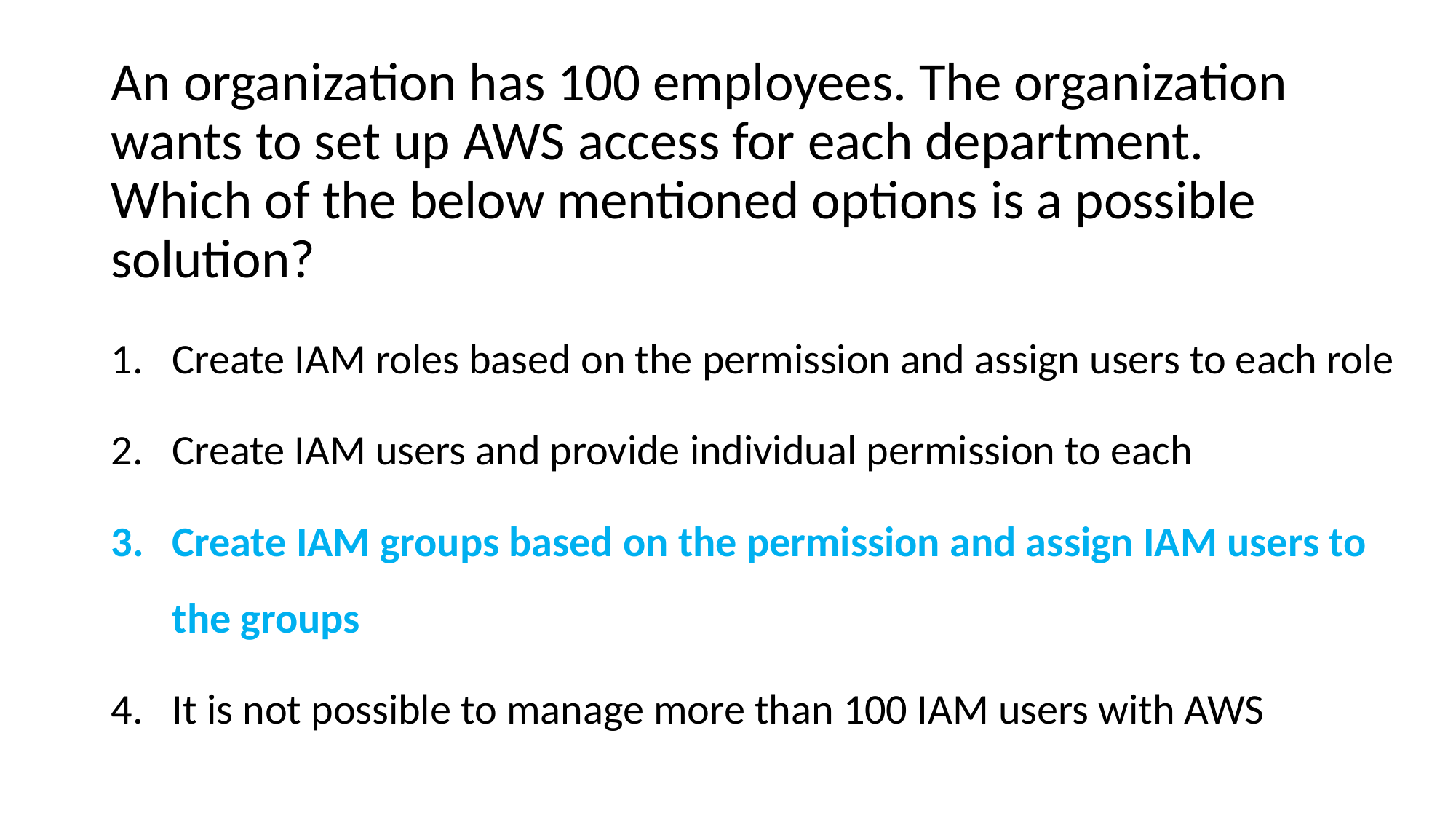

# An organization has 100 employees. The organization wants to set up AWS access for each department. Which of the below mentioned options is a possible solution?
Create IAM roles based on the permission and assign users to each role
Create IAM users and provide individual permission to each
Create IAM groups based on the permission and assign IAM users to the groups
It is not possible to manage more than 100 IAM users with AWS